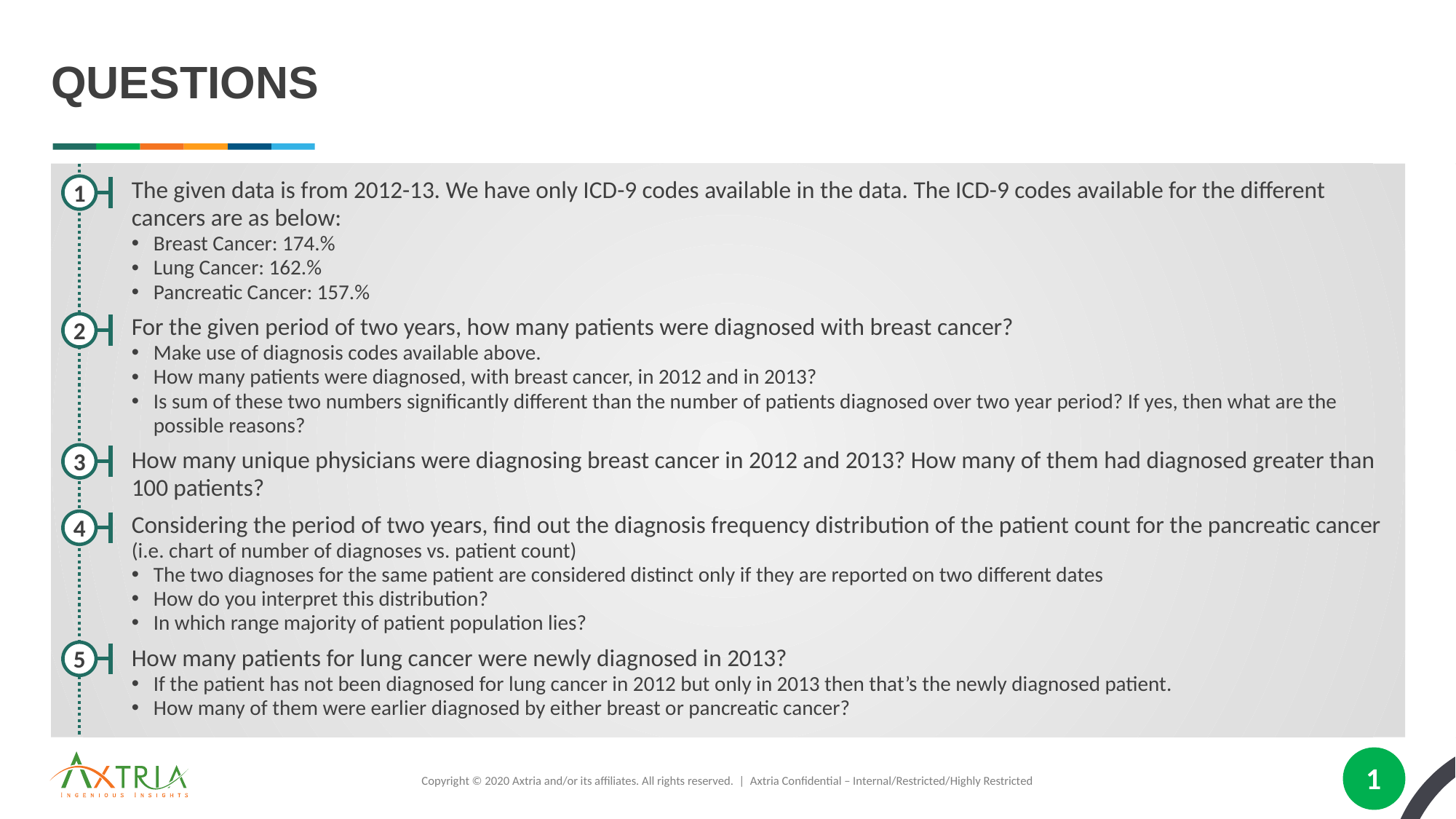

# Questions

1

The given data is from 2012-13. We have only ICD-9 codes available in the data. The ICD-9 codes available for the different cancers are as below:
Breast Cancer: 174.%
Lung Cancer: 162.%
Pancreatic Cancer: 157.%
For the given period of two years, how many patients were diagnosed with breast cancer?
Make use of diagnosis codes available above.
How many patients were diagnosed, with breast cancer, in 2012 and in 2013?
Is sum of these two numbers significantly different than the number of patients diagnosed over two year period? If yes, then what are the possible reasons?
How many unique physicians were diagnosing breast cancer in 2012 and 2013? How many of them had diagnosed greater than 100 patients?
Considering the period of two years, find out the diagnosis frequency distribution of the patient count for the pancreatic cancer (i.e. chart of number of diagnoses vs. patient count)
The two diagnoses for the same patient are considered distinct only if they are reported on two different dates
How do you interpret this distribution?
In which range majority of patient population lies?
How many patients for lung cancer were newly diagnosed in 2013?
If the patient has not been diagnosed for lung cancer in 2012 but only in 2013 then that’s the newly diagnosed patient.
How many of them were earlier diagnosed by either breast or pancreatic cancer?
2

3

4

5